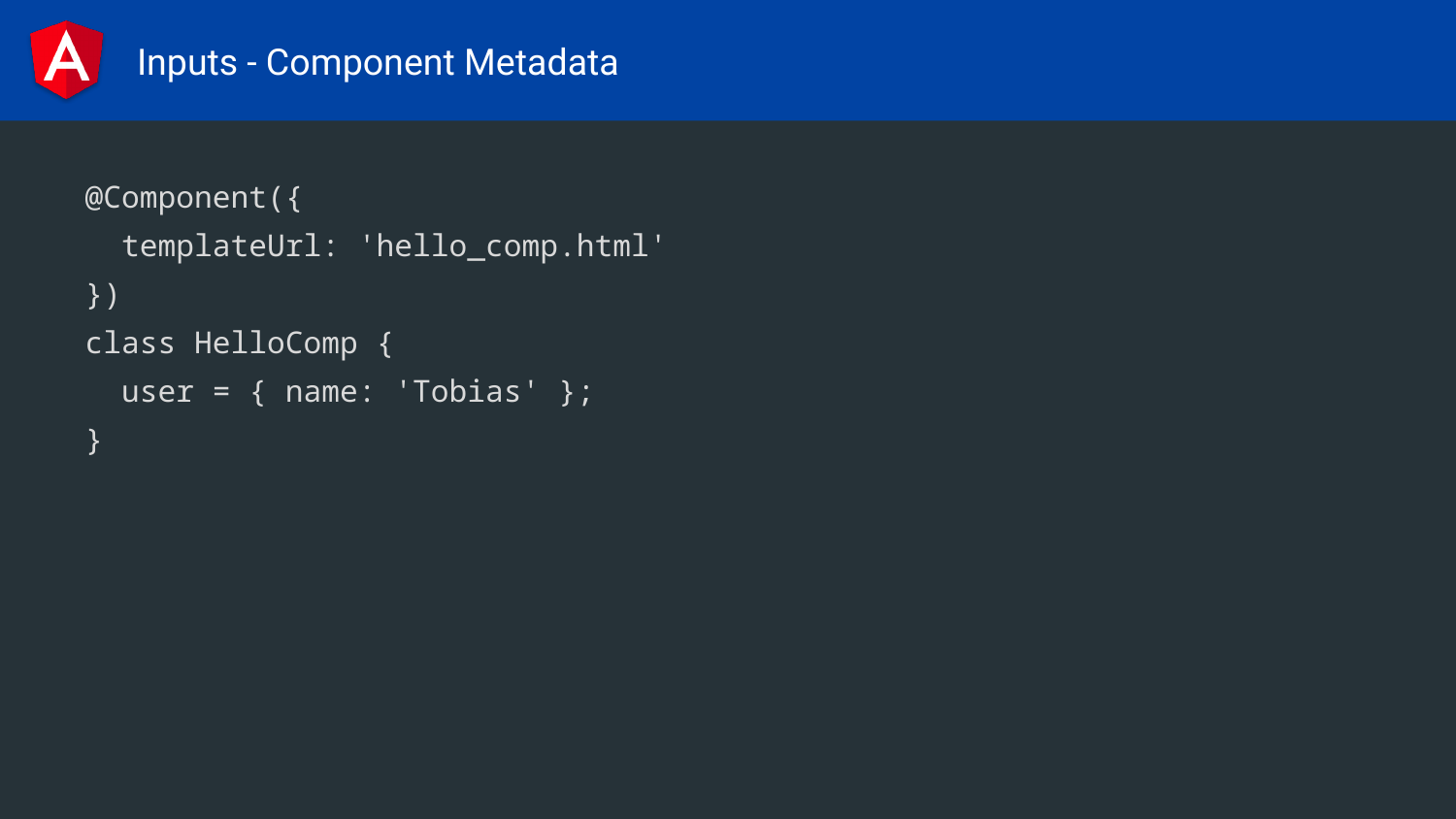

# Inputs - Component Metadata
@Component({
  templateUrl: 'hello_comp.html'
})
class HelloComp {
  user = { name: 'Tobias' };
}